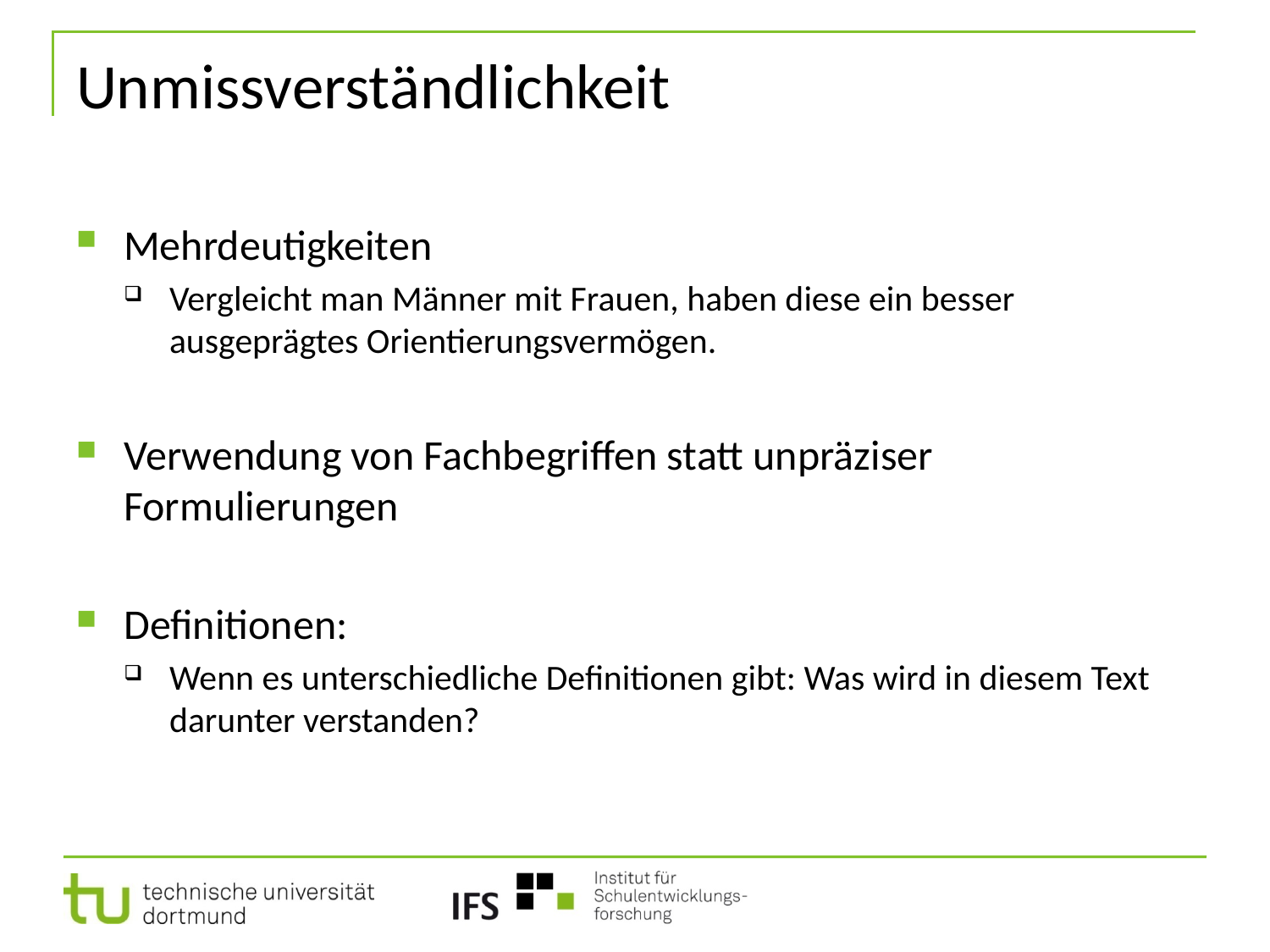

# Unmissverständlichkeit
Mehrdeutigkeiten
Vergleicht man Männer mit Frauen, haben diese ein besser ausgeprägtes Orientierungsvermögen.

Verwendung von Fachbegriffen statt unpräziser Formulierungen

Definitionen:
Wenn es unterschiedliche Definitionen gibt: Was wird in diesem Text darunter verstanden?